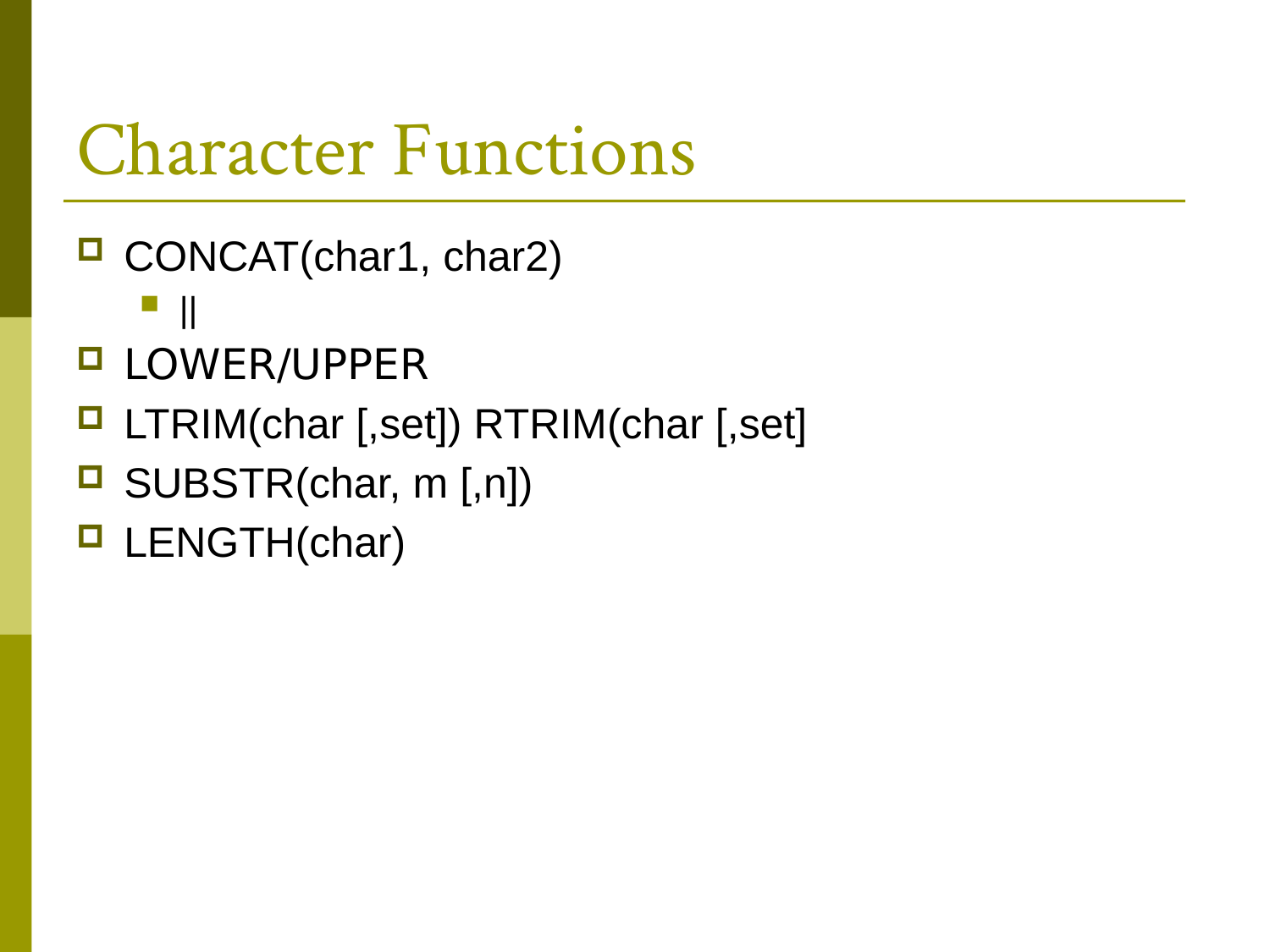

# Character Functions
CONCAT(char1, char2)
||
LOWER/UPPER
LTRIM(char [,set]) RTRIM(char [,set]
SUBSTR(char, m [,n])
LENGTH(char)